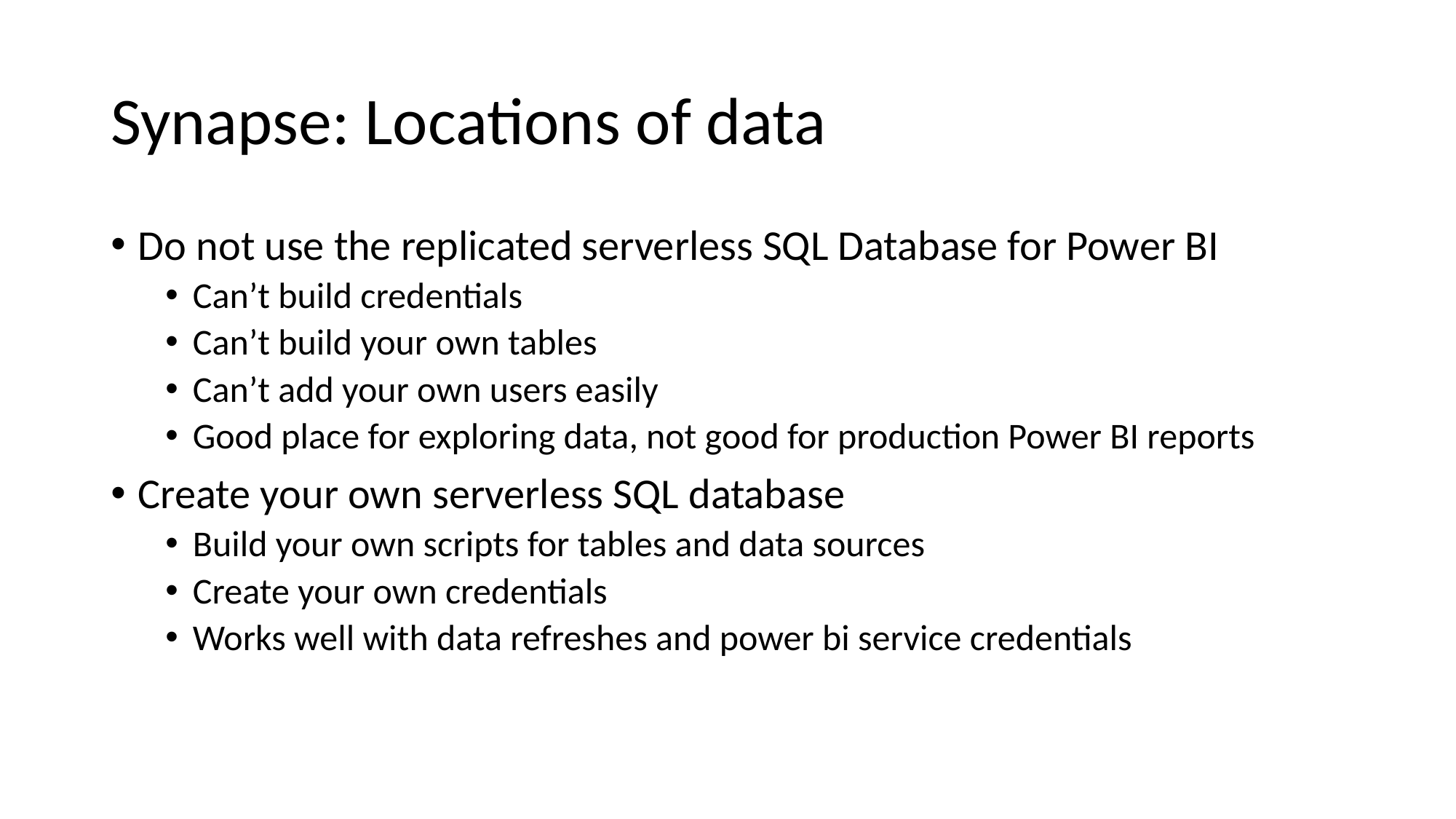

# Synapse: Locations of data
Do not use the replicated serverless SQL Database for Power BI
Can’t build credentials
Can’t build your own tables
Can’t add your own users easily
Good place for exploring data, not good for production Power BI reports
Create your own serverless SQL database
Build your own scripts for tables and data sources
Create your own credentials
Works well with data refreshes and power bi service credentials